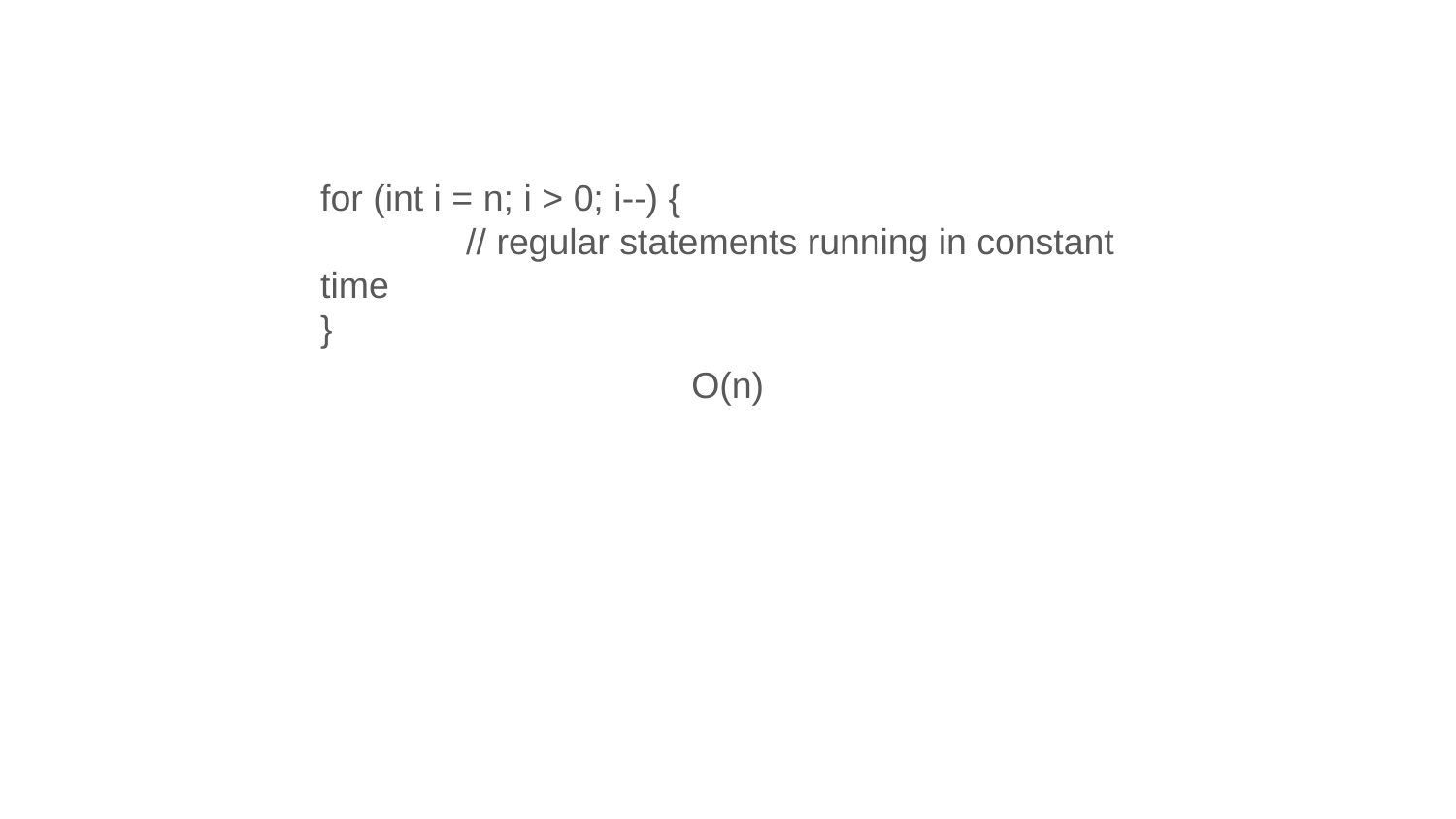

for (int i = n; i > 0; i--) {
	// regular statements running in constant time
}
O(n)